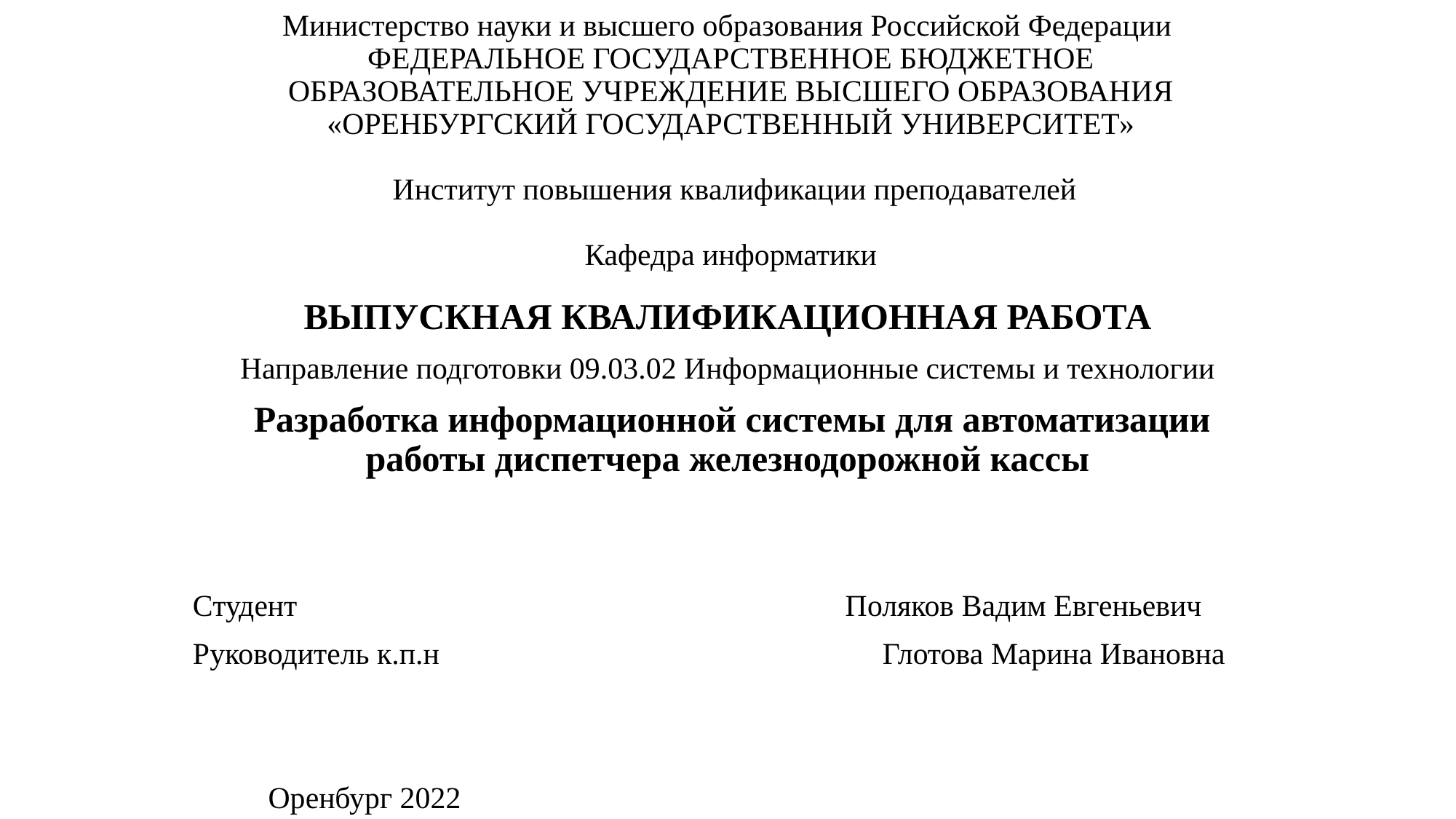

Министерство науки и высшего образования Российской Федерации
ФЕДЕРАЛЬНОЕ ГОСУДАРСТВЕННОЕ БЮДЖЕТНОЕ
ОБРАЗОВАТЕЛЬНОЕ УЧРЕЖДЕНИЕ ВЫСШЕГО ОБРАЗОВАНИЯ
«ОРЕНБУРГСКИЙ ГОСУДАРСТВЕННЫЙ УНИВЕРСИТЕТ»
 
 Институт повышения квалификации преподавателей
 
Кафедра информатики
ВыПУскная квалификационная работа
 Направление подготовки 09.03.02 Информационные системы и технологии
 Разработка информационной системы для автоматизации работы диспетчера железнодорожной кассы

Студент					              Поляков Вадим Евгеньевич
Руководитель к.п.н                                                          Глотова Марина Ивановна

Оренбург 2022